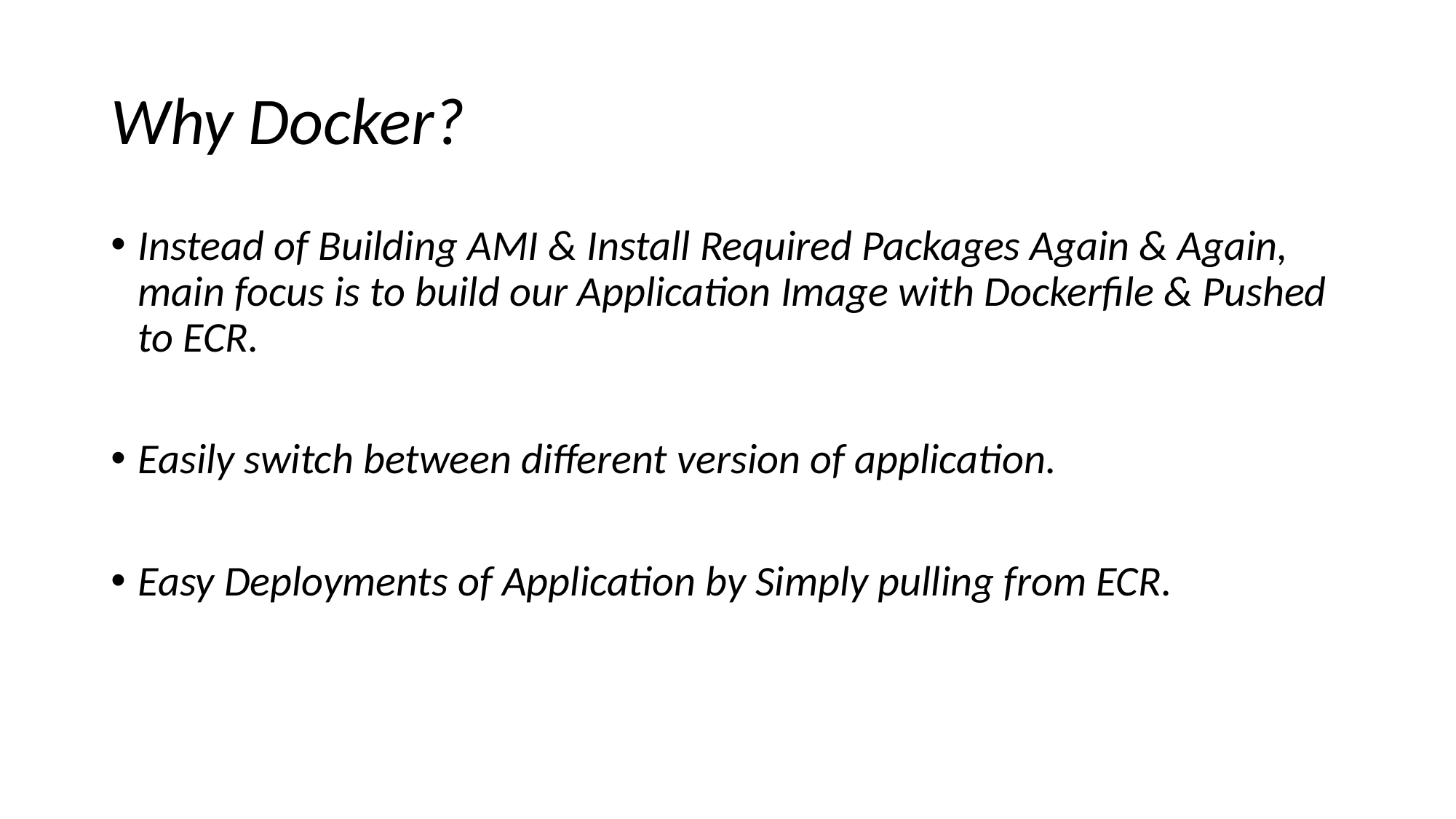

# Why Docker?
Instead of Building AMI & Install Required Packages Again & Again, main focus is to build our Application Image with Dockerfile & Pushed to ECR.

Easily switch between different version of application.

Easy Deployments of Application by Simply pulling from ECR.